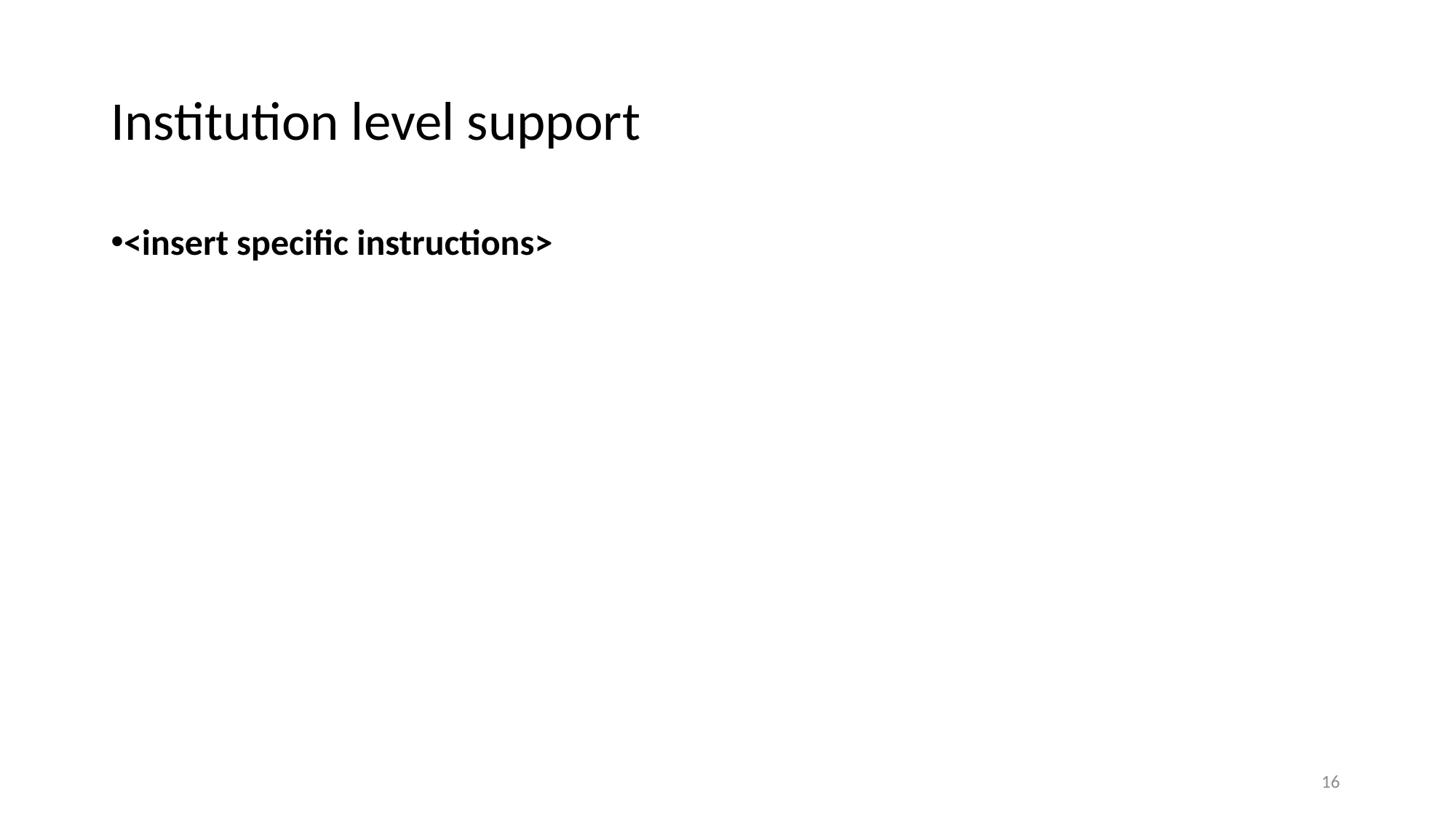

# Institution level support
<insert specific instructions>

16